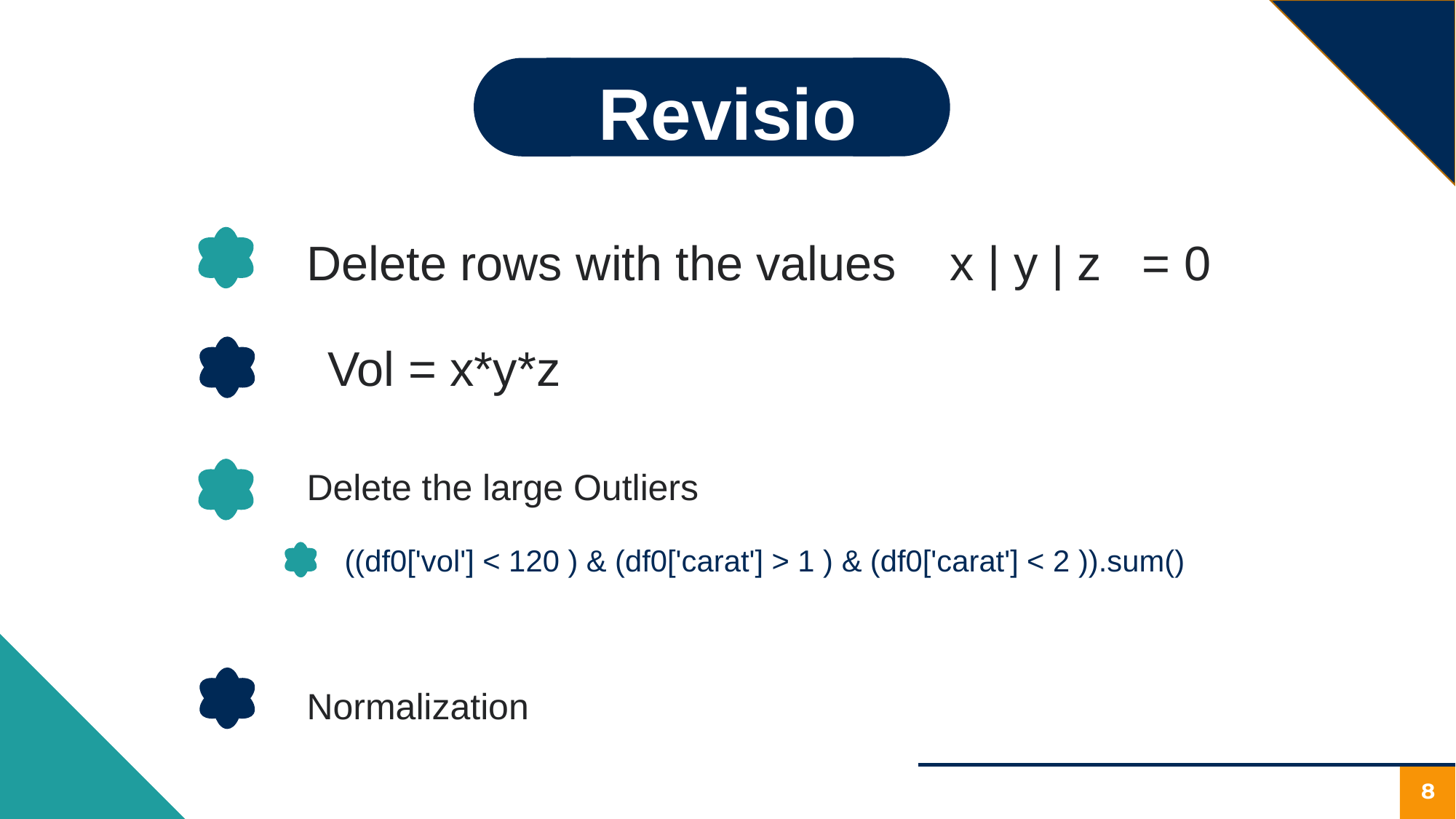

Revision
Delete rows with the values    x | y | z   = 0

Vol = x*y*z

Delete the large Outliers

((df0['vol'] < 120 ) & (df0['carat'] > 1 ) & (df0['carat'] < 2 )).sum()

Normalization